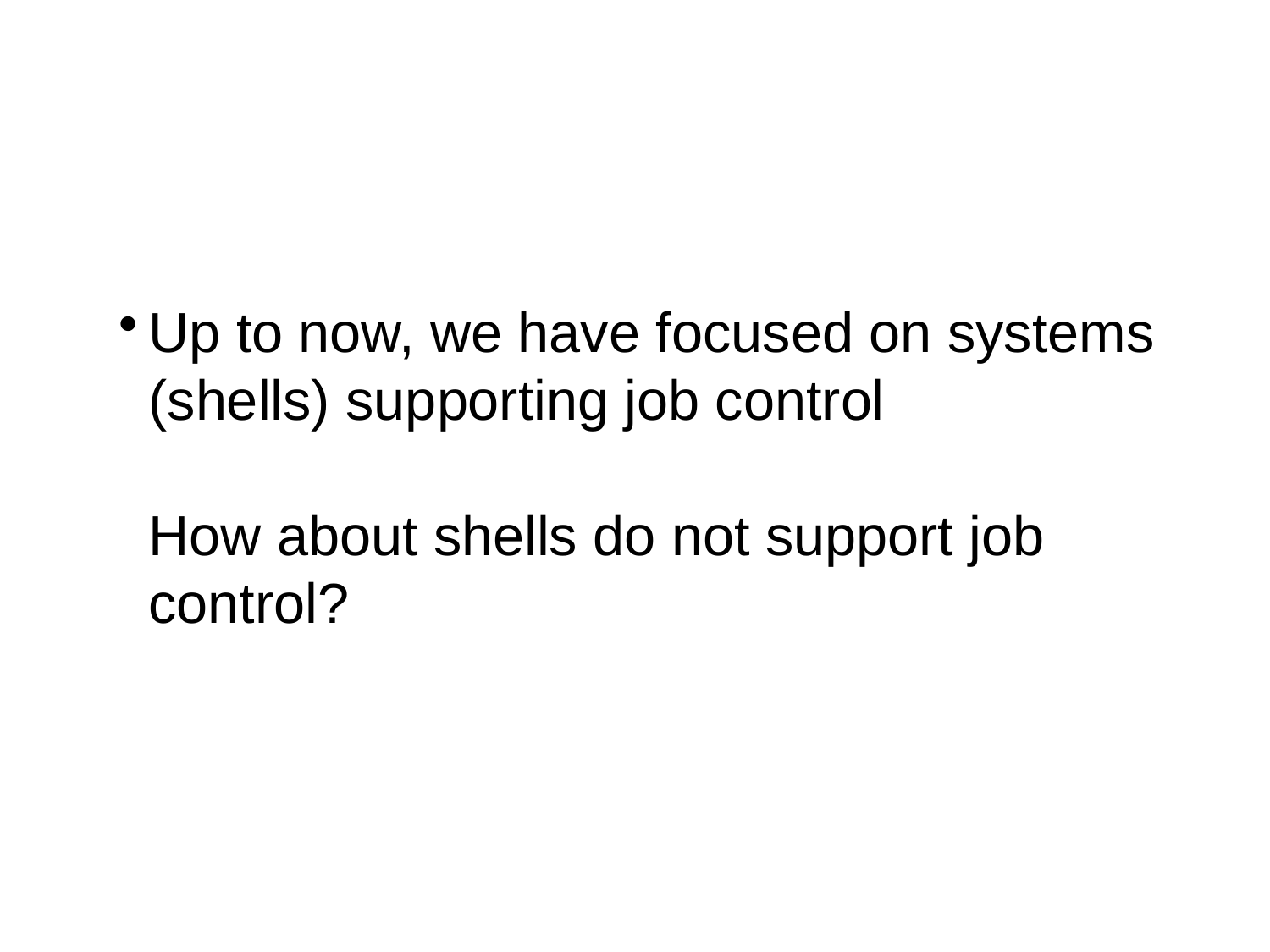

# Up to now, we have focused on systems (shells) supporting job control How about shells do not support job control?